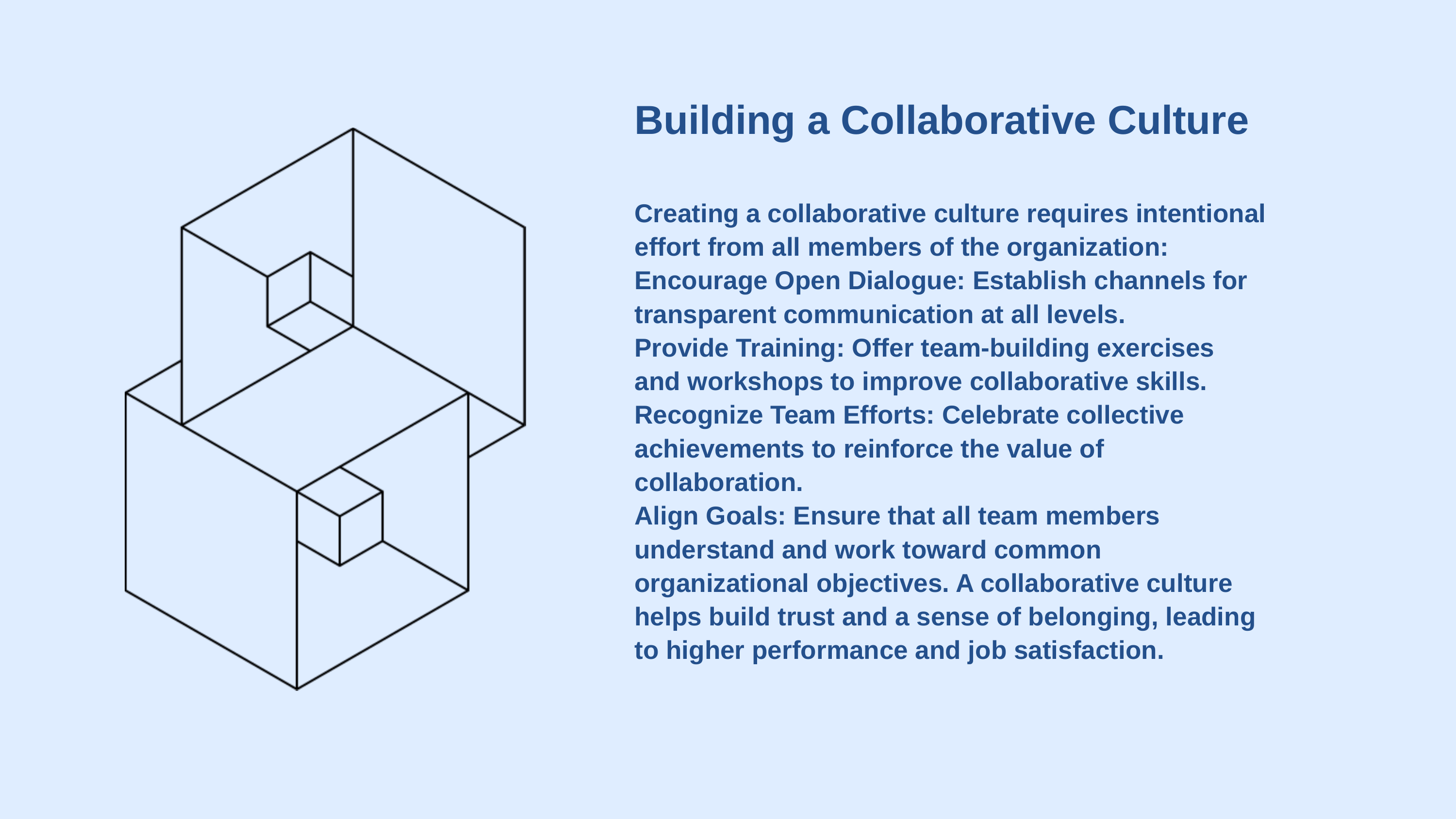

Building a Collaborative Culture
Creating a collaborative culture requires intentional effort from all members of the organization:
Encourage Open Dialogue: Establish channels for transparent communication at all levels.
Provide Training: Offer team-building exercises and workshops to improve collaborative skills.
Recognize Team Efforts: Celebrate collective achievements to reinforce the value of collaboration.
Align Goals: Ensure that all team members understand and work toward common organizational objectives. A collaborative culture helps build trust and a sense of belonging, leading to higher performance and job satisfaction.